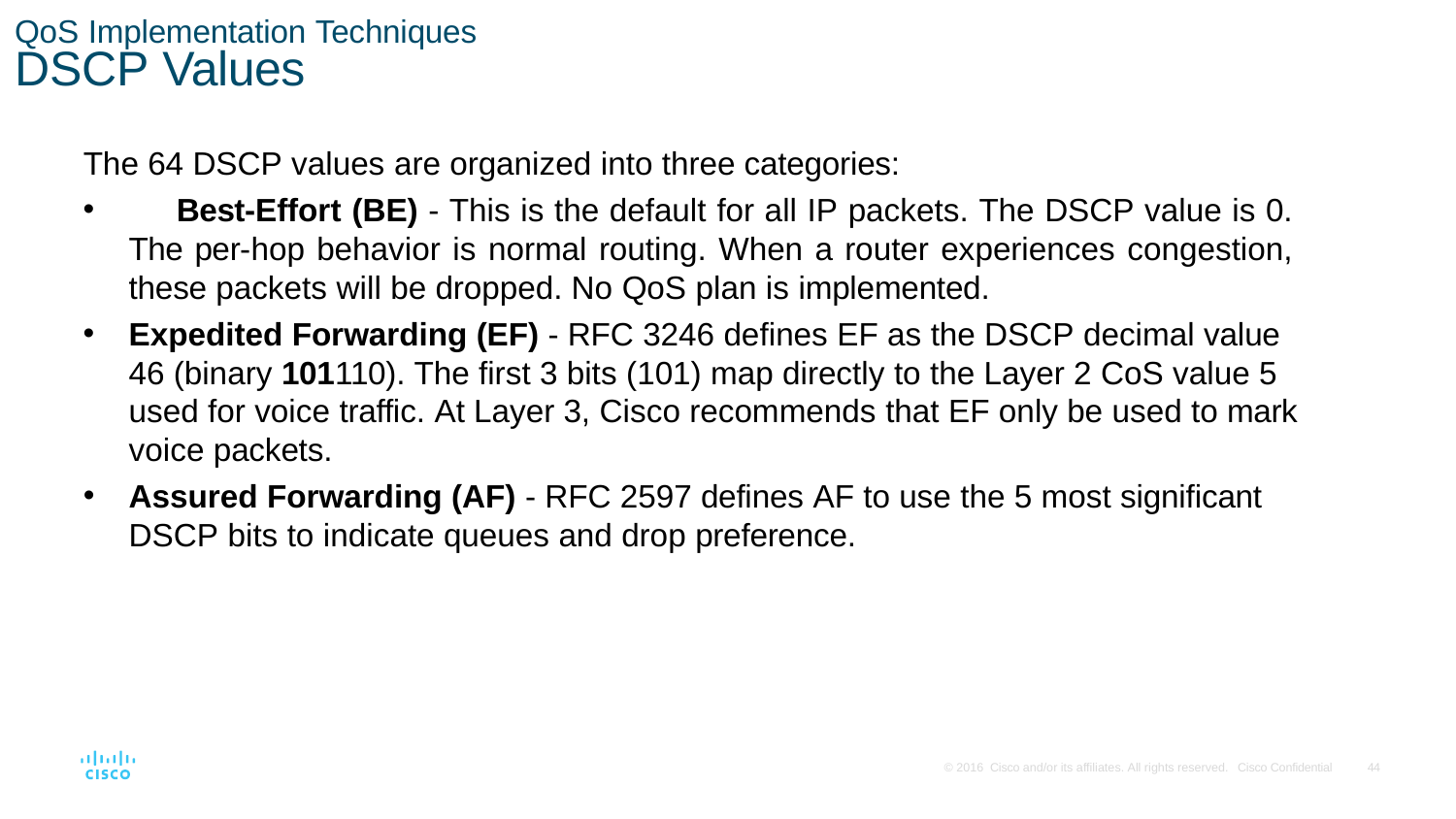

QoS Implementation Techniques
# DSCP Values
The 64 DSCP values are organized into three categories:
	Best-Effort (BE) - This is the default for all IP packets. The DSCP value is 0. The per-hop behavior is normal routing. When a router experiences congestion, these packets will be dropped. No QoS plan is implemented.
Expedited Forwarding (EF) - RFC 3246 defines EF as the DSCP decimal value 46 (binary 101110). The first 3 bits (101) map directly to the Layer 2 CoS value 5 used for voice traffic. At Layer 3, Cisco recommends that EF only be used to mark voice packets.
Assured Forwarding (AF) - RFC 2597 defines AF to use the 5 most significant
DSCP bits to indicate queues and drop preference.
© 2016 Cisco and/or its affiliates. All rights reserved. Cisco Confidential
44